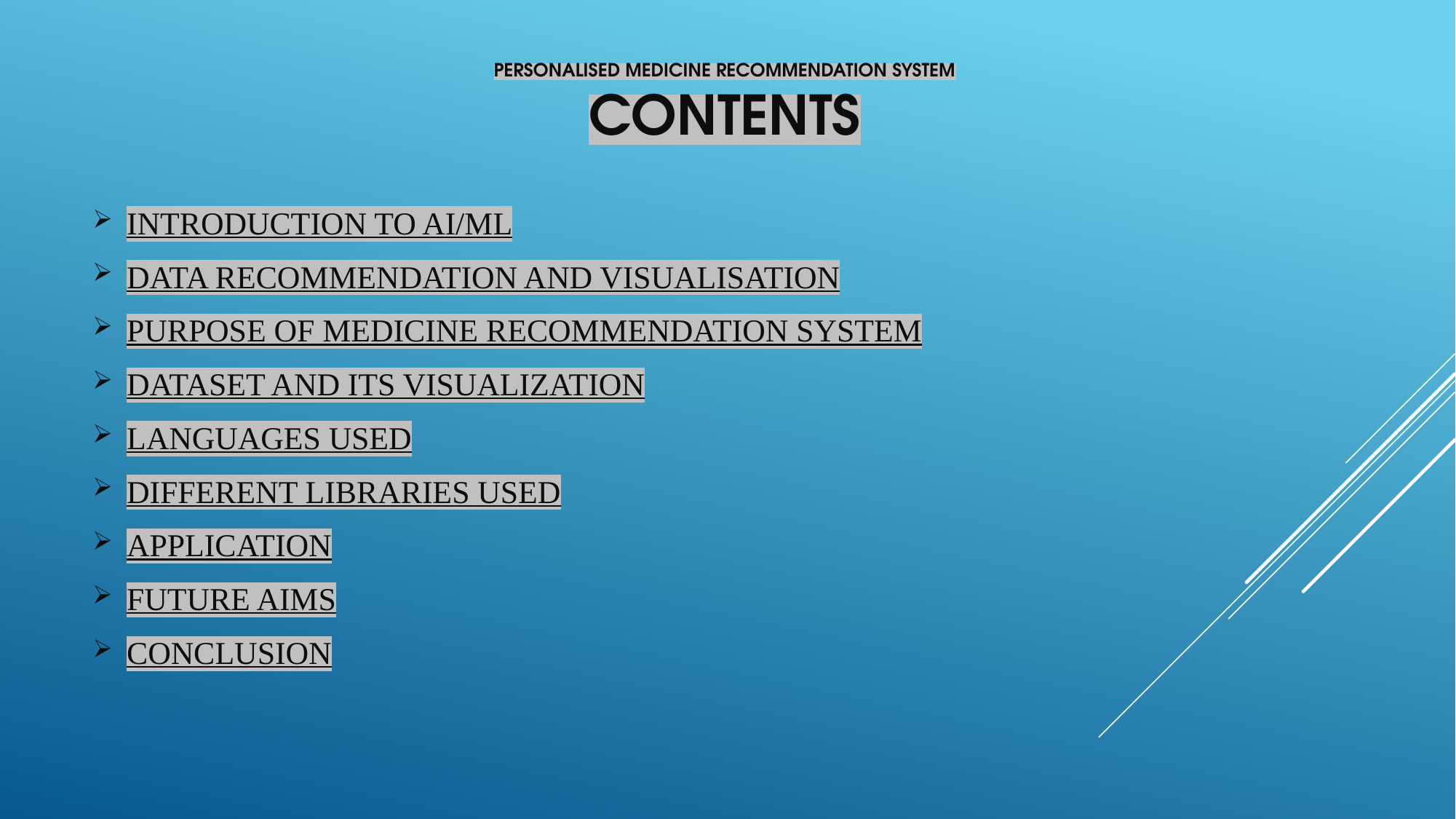

# PERSONALISED MEDICINE RECOMMENDATION SYSTEM CONTENTS

INTRODUCTION TO AI/ML
DATA RECOMMENDATION AND VISUALISATION
PURPOSE OF MEDICINE RECOMMENDATION SYSTEM
DATASET AND ITS VISUALIZATION
LANGUAGES USED
DIFFERENT LIBRARIES USED
APPLICATION
FUTURE AIMS
CONCLUSION